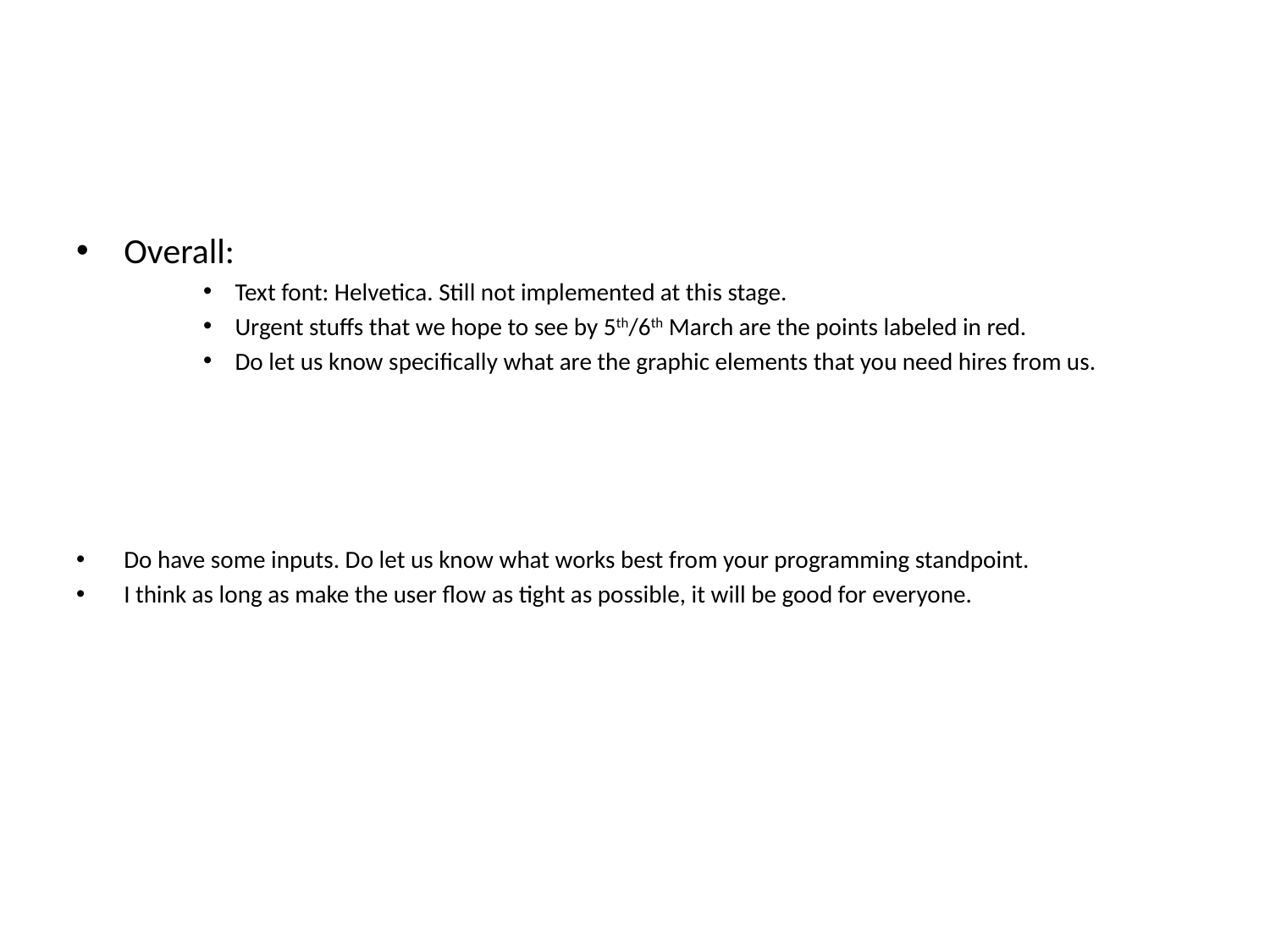

#
Overall:
Text font: Helvetica. Still not implemented at this stage.
Urgent stuffs that we hope to see by 5th/6th March are the points labeled in red.
Do let us know specifically what are the graphic elements that you need hires from us.

Do have some inputs. Do let us know what works best from your programming standpoint.
I think as long as make the user flow as tight as possible, it will be good for everyone.